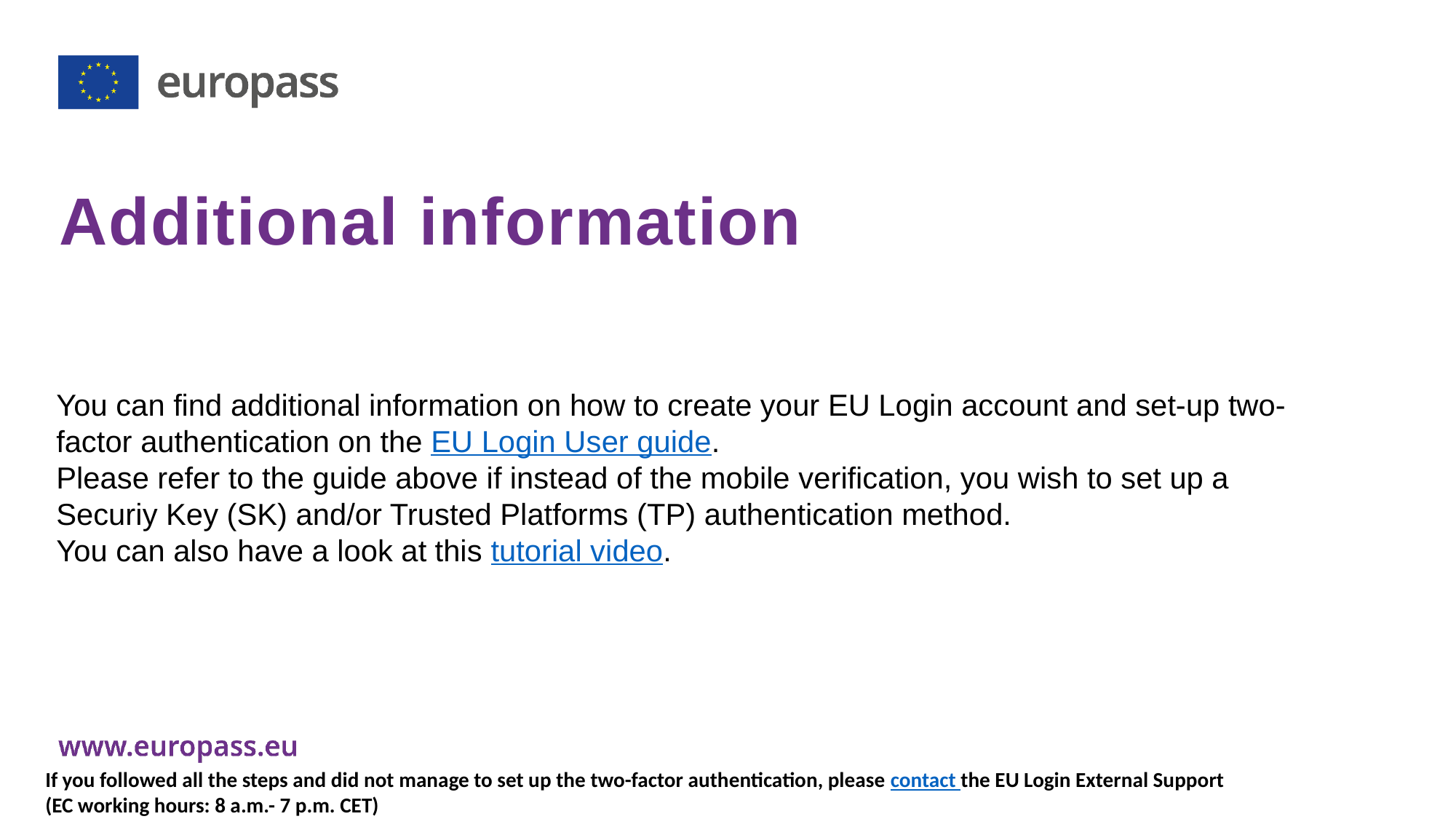

# Additional information
You can find additional information on how to create your EU Login account and set-up two-factor authentication on the EU Login User guide.
Please refer to the guide above if instead of the mobile verification, you wish to set up a Securiy Key (SK) and/or Trusted Platforms (TP) authentication method.
You can also have a look at this tutorial video.

If you followed all the steps and did not manage to set up the two-factor authentication, please contact the EU Login External Support
(EC working hours: 8 a.m.- 7 p.m. CET)